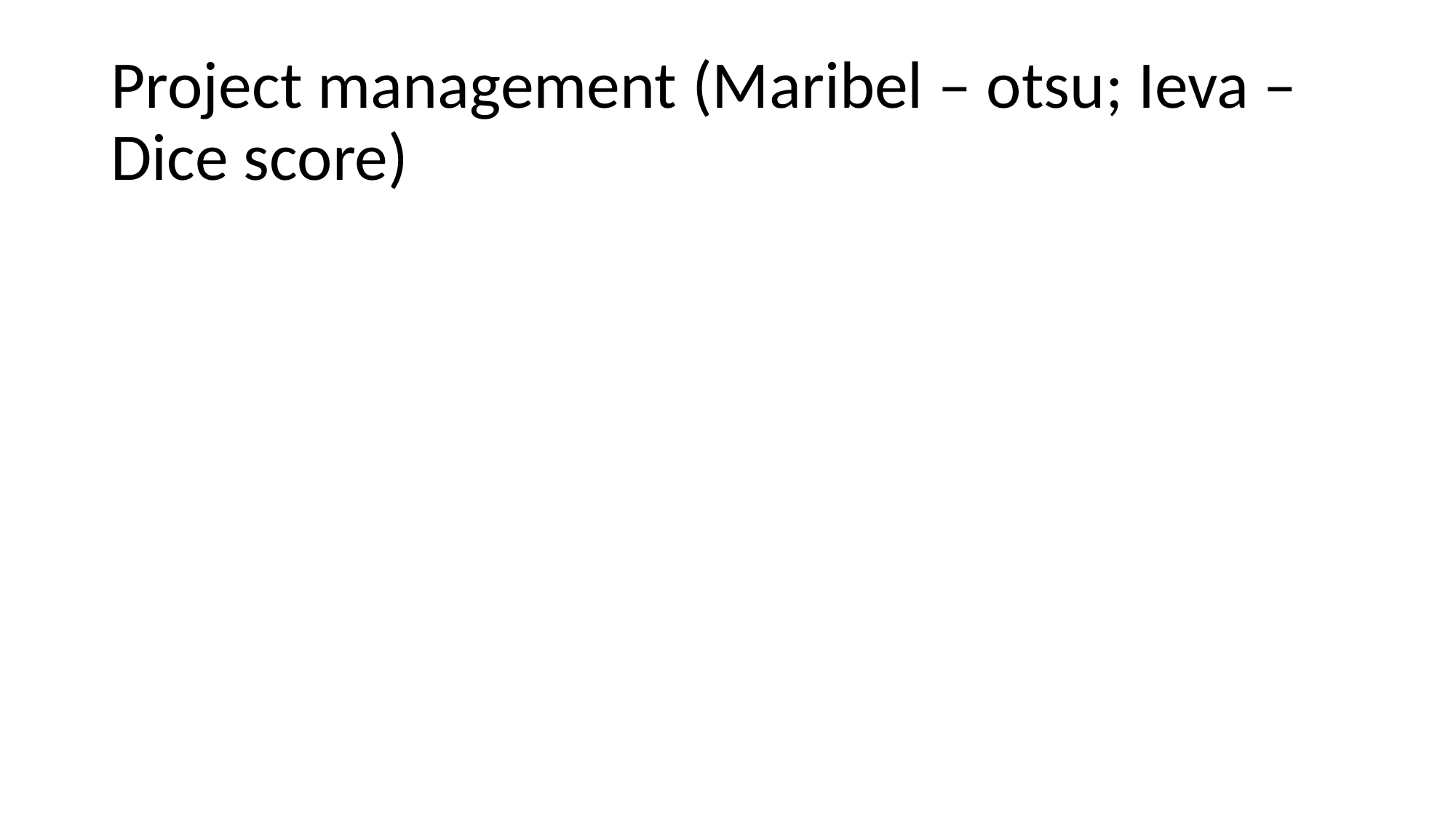

# Project management (Maribel – otsu; Ieva – Dice score)